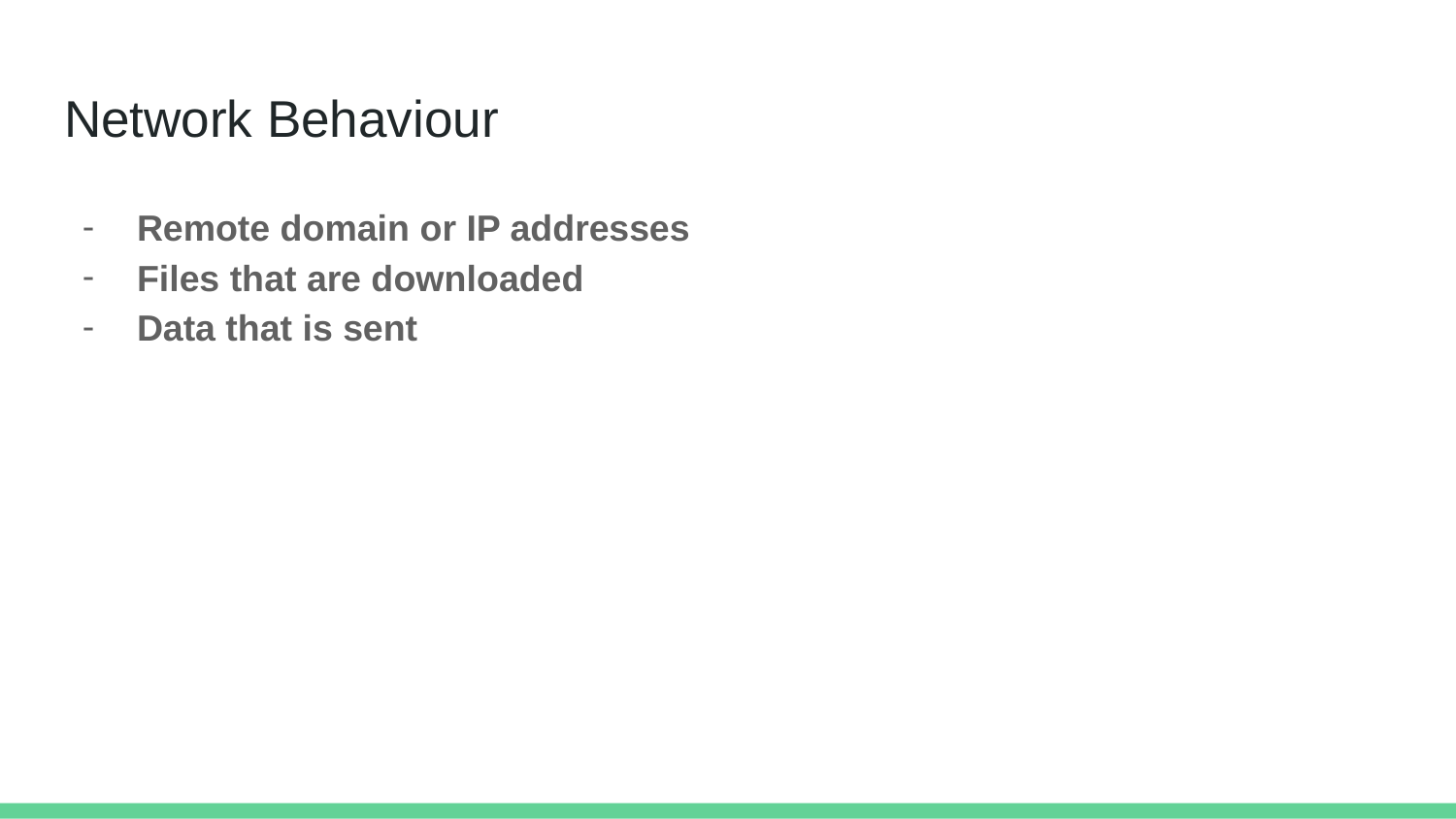

# Network Behaviour
Remote domain or IP addresses
Files that are downloaded
Data that is sent